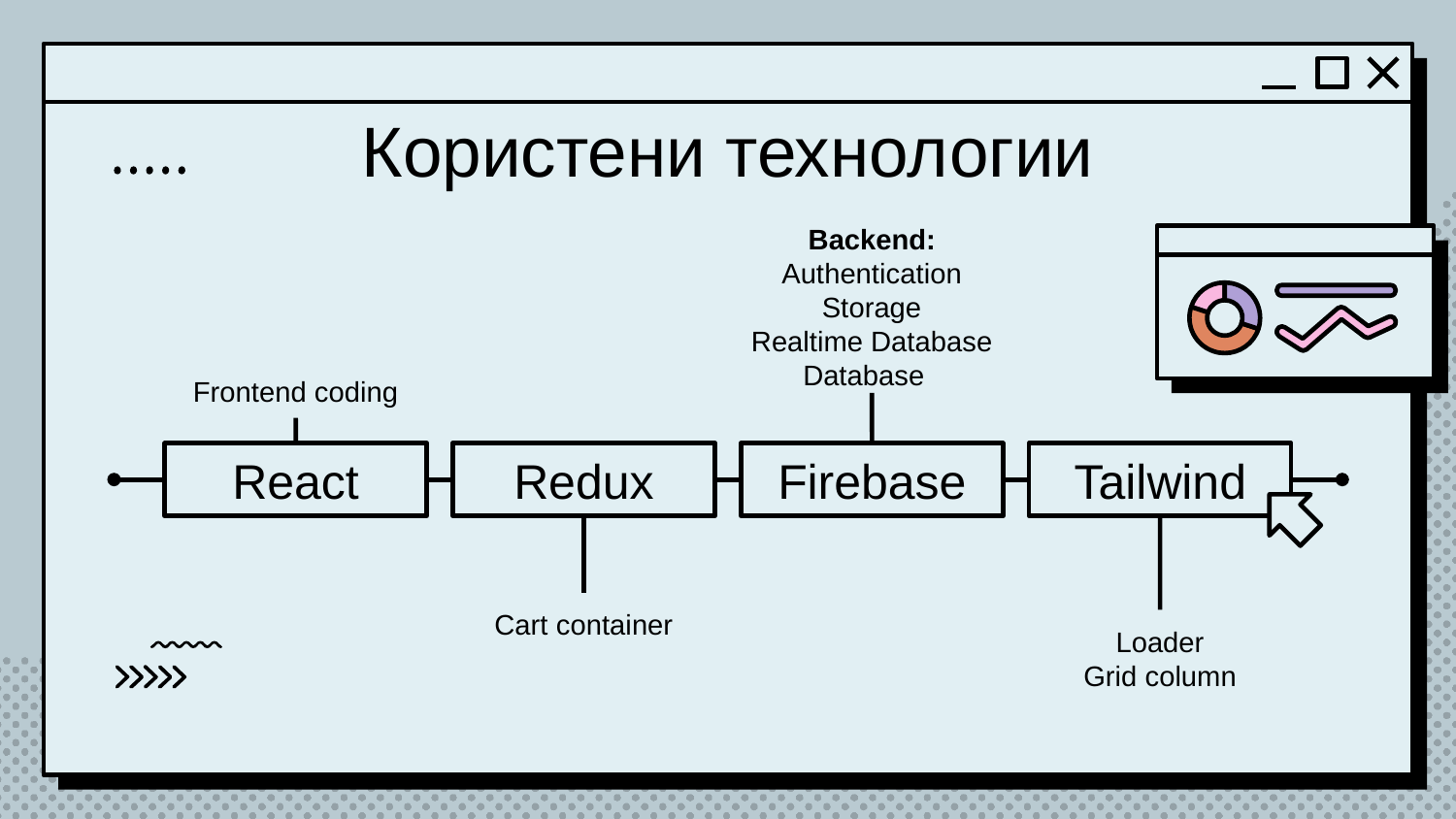

# Користени технологии

Backend:
Authentication
Storage
Realtime Database
Database

Frontend coding
React
Redux
Firebase
Tailwind

Cart container
Loader
Grid column